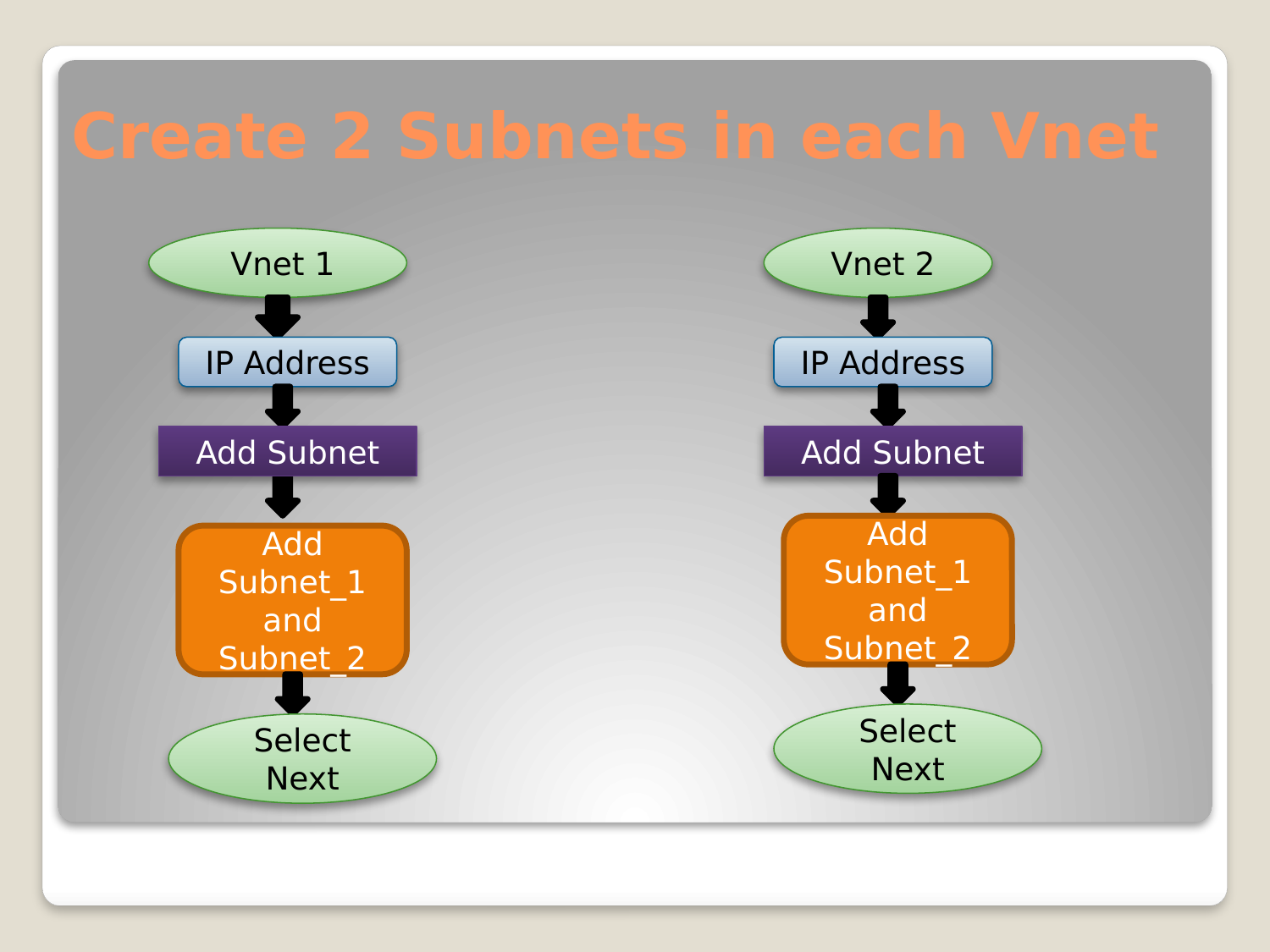

# Create 2 Subnets in each Vnet
 Vnet 1
 Vnet 2

IP Address
IP Address

Add Subnet
Add Subnet

Add Subnet_1 and Subnet_2
Add Subnet_1 and Subnet_2

Select Next
Select Next